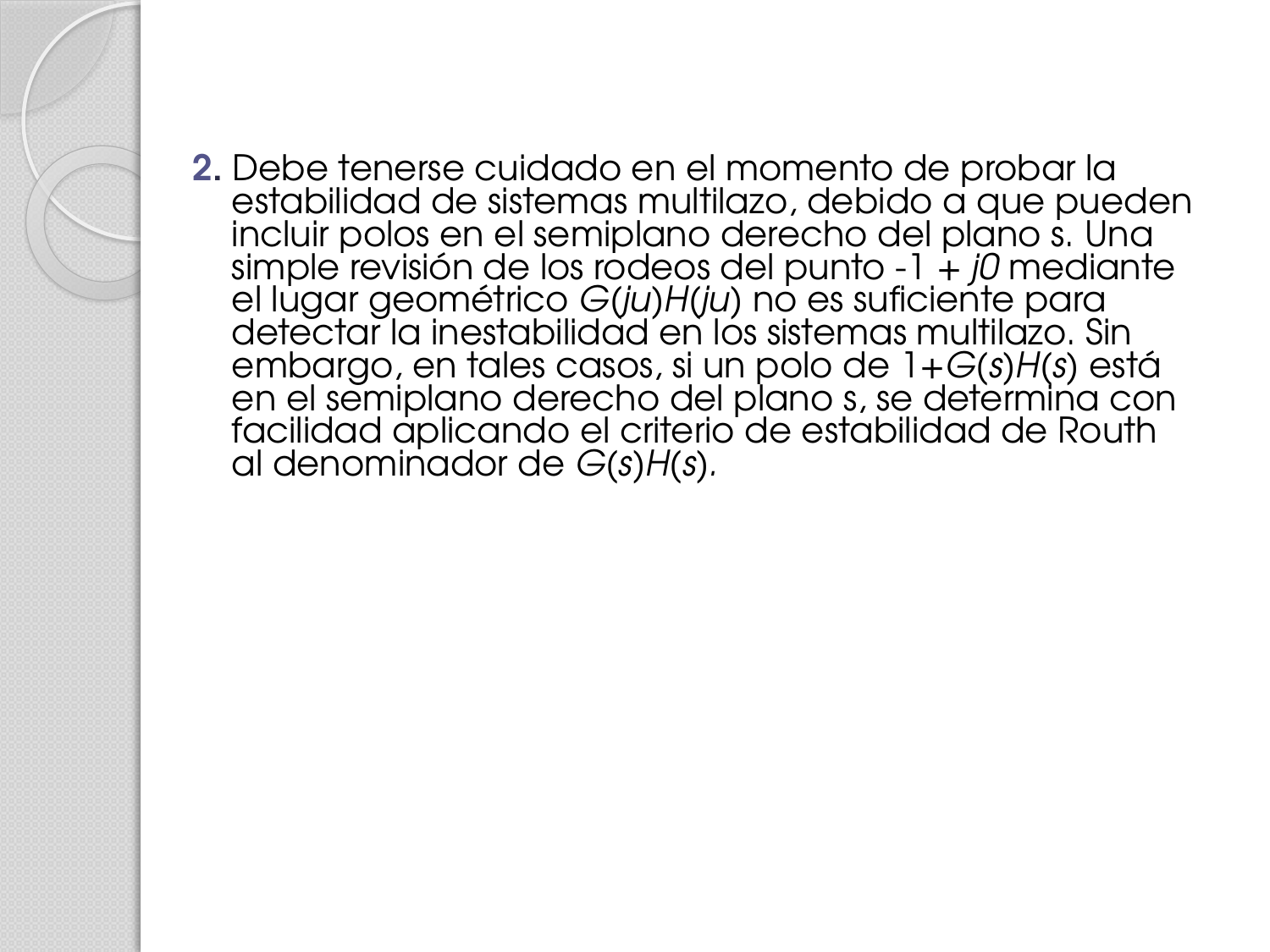

2. Debe tenerse cuidado en el momento de probar la estabilidad de sistemas multilazo, debido a que pueden incluir polos en el semiplano derecho del plano s. Una simple revisión de los rodeos del punto -1 + j0 mediante el lugar geométrico G(ju)H(ju) no es suficiente para detectar la inestabilidad en los sistemas multilazo. Sin embargo, en tales casos, si un polo de 1+G(s)H(s) está en el semiplano derecho del plano s, se determina con facilidad aplicando el criterio de estabilidad de Routh al denominador de G(s)H(s).